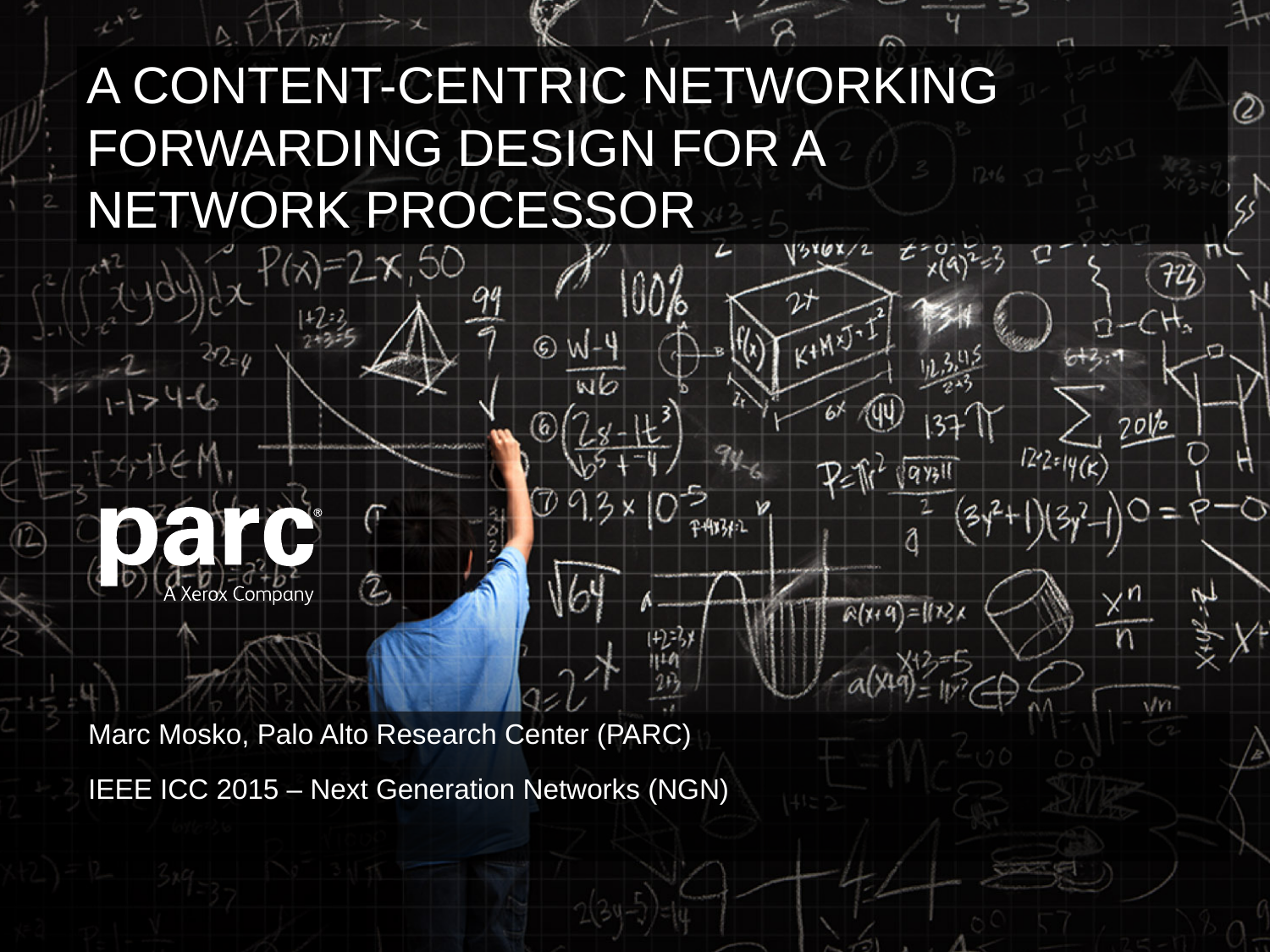

# A Content-Centric Networking Forwarding Design for a Network Processor
Marc Mosko, Palo Alto Research Center (PARC)
IEEE ICC 2015 – Next Generation Networks (NGN)